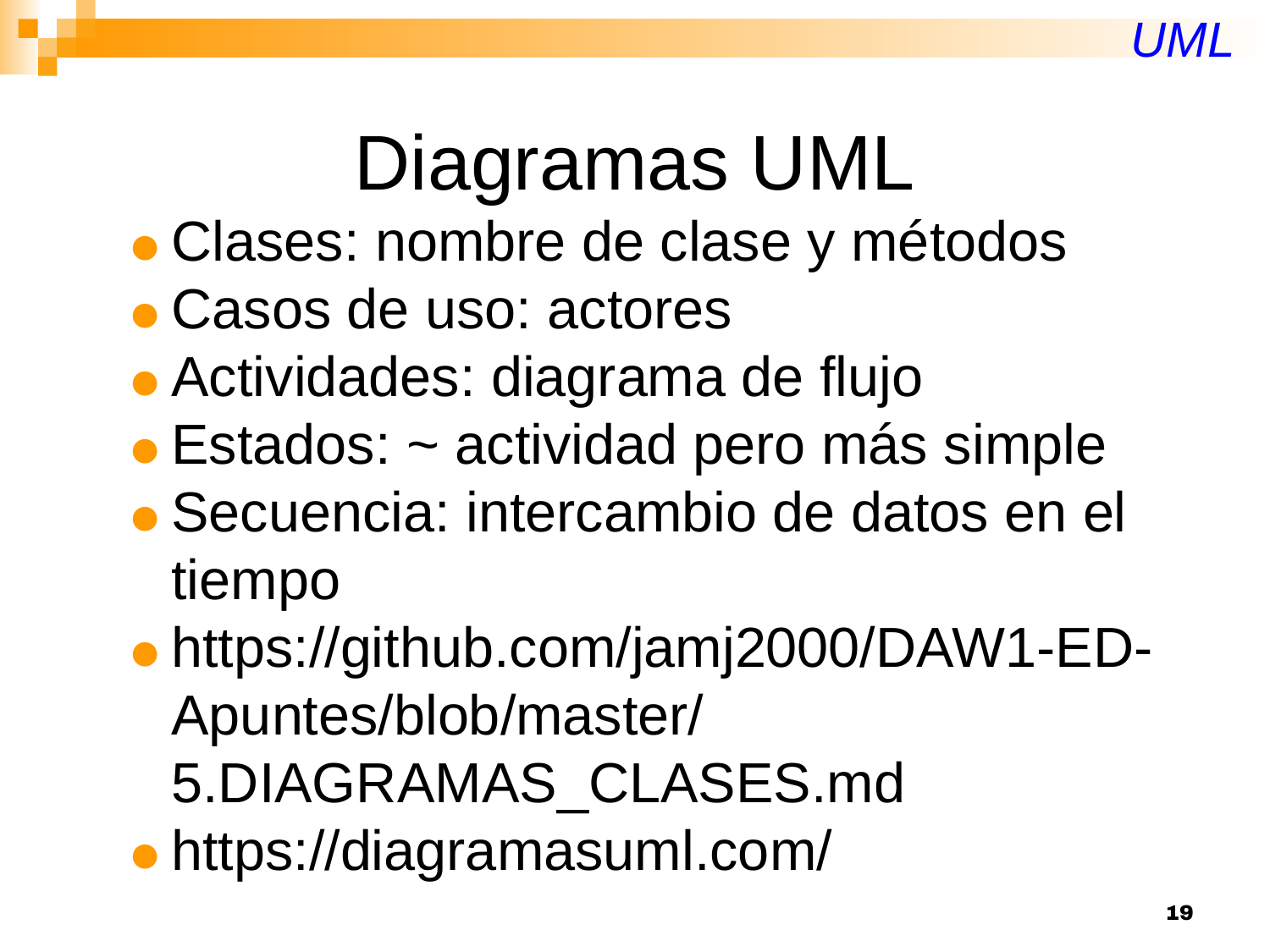

UML
# Diagramas UML
Clases: nombre de clase y métodos
Casos de uso: actores
Actividades: diagrama de flujo
Estados: ~ actividad pero más simple
Secuencia: intercambio de datos en el tiempo
https://github.com/jamj2000/DAW1-ED-Apuntes/blob/master/5.DIAGRAMAS_CLASES.md
https://diagramasuml.com/
19